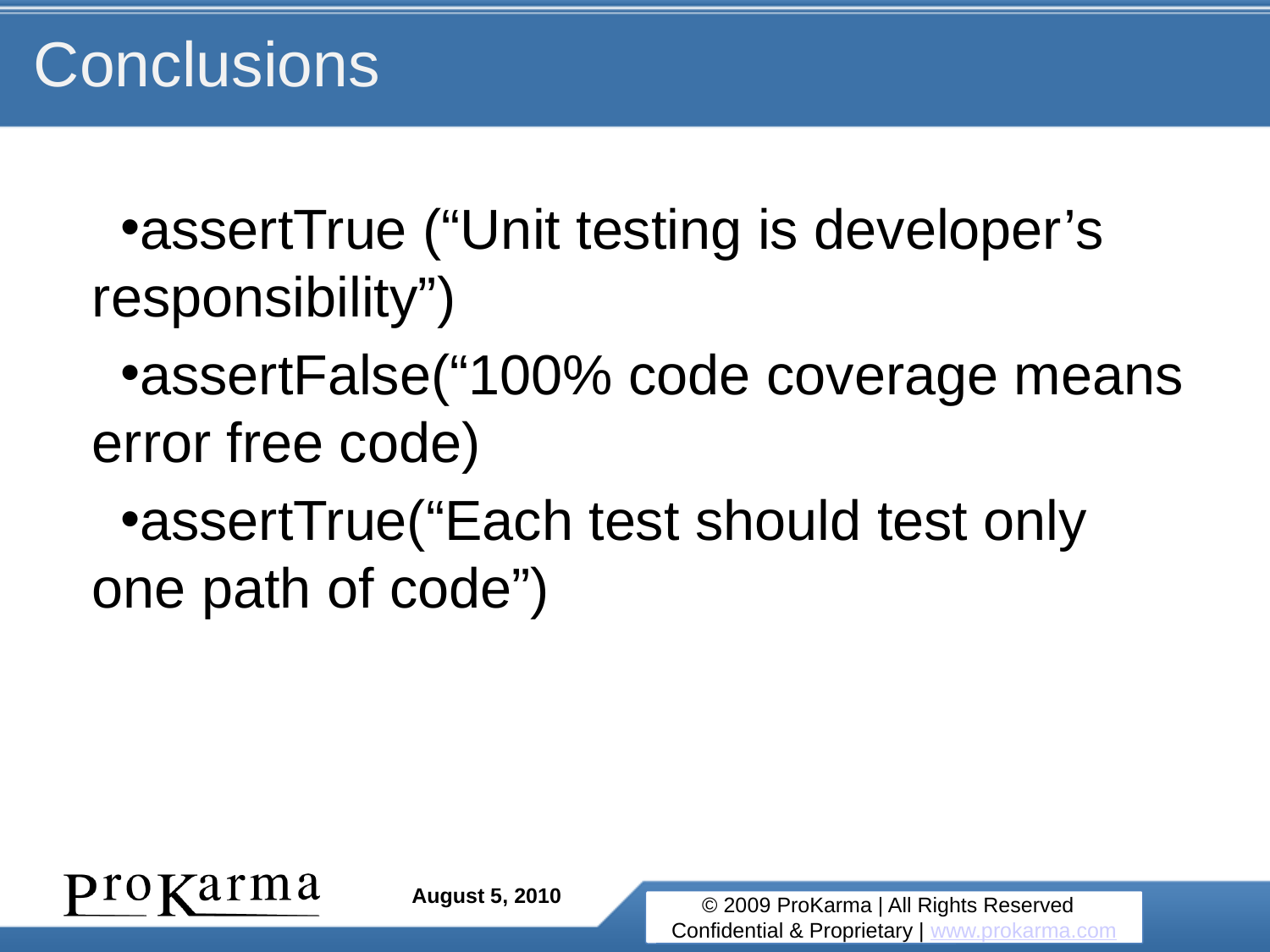

# Conclusions
assertTrue (“Unit testing is developer’s responsibility”)
assertFalse(“100% code coverage means error free code)
assertTrue(“Each test should test only one path of code”)